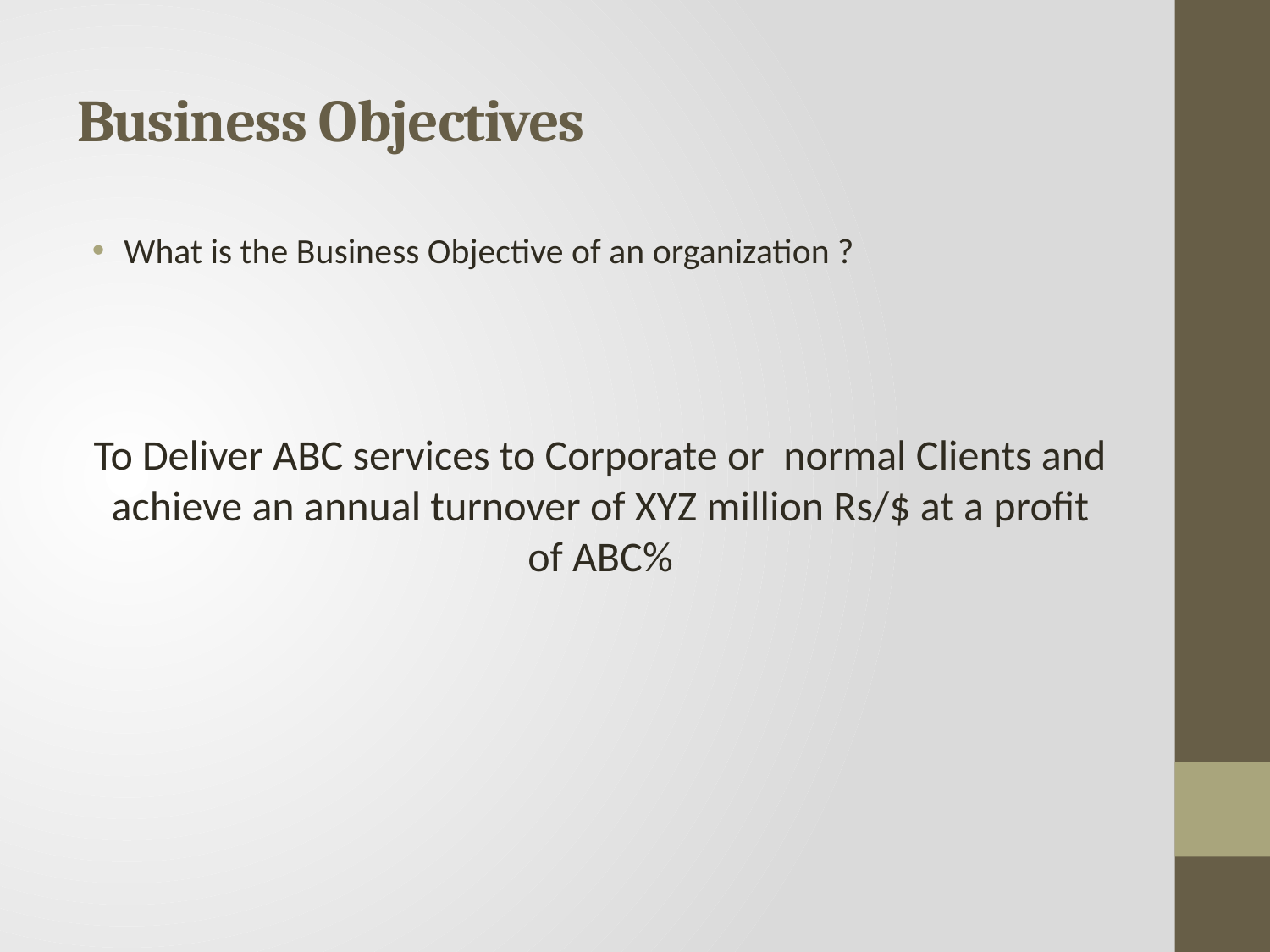

# Business Objectives
What is the Business Objective of an organization ?

To Deliver ABC services to Corporate or  normal Clients and achieve an annual turnover of XYZ million Rs/$ at a profit of ABC%